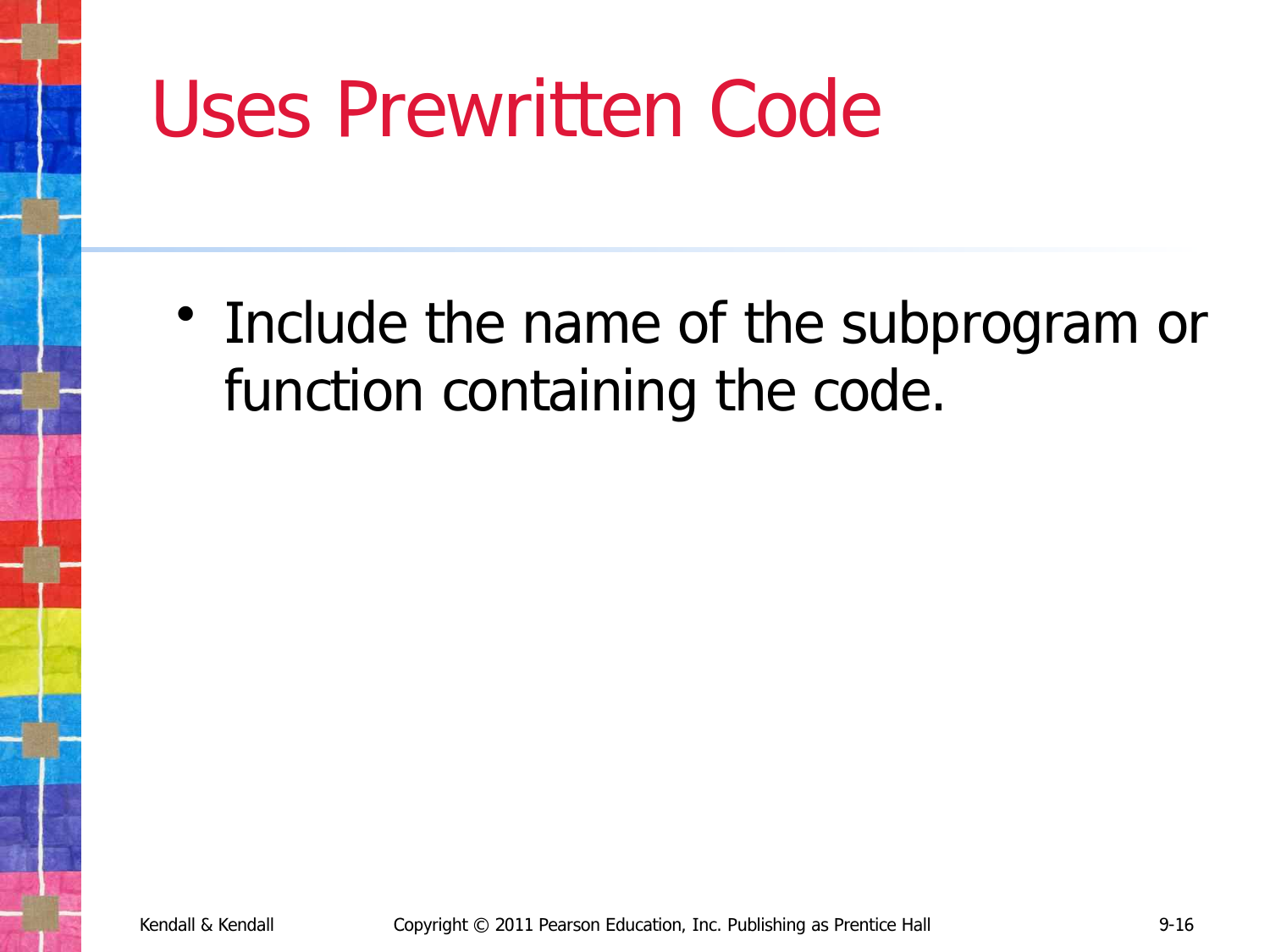

# Uses Prewritten Code
Include the name of the subprogram or function containing the code.
Kendall & Kendall	Copyright © 2011 Pearson Education, Inc. Publishing as Prentice Hall
9-16